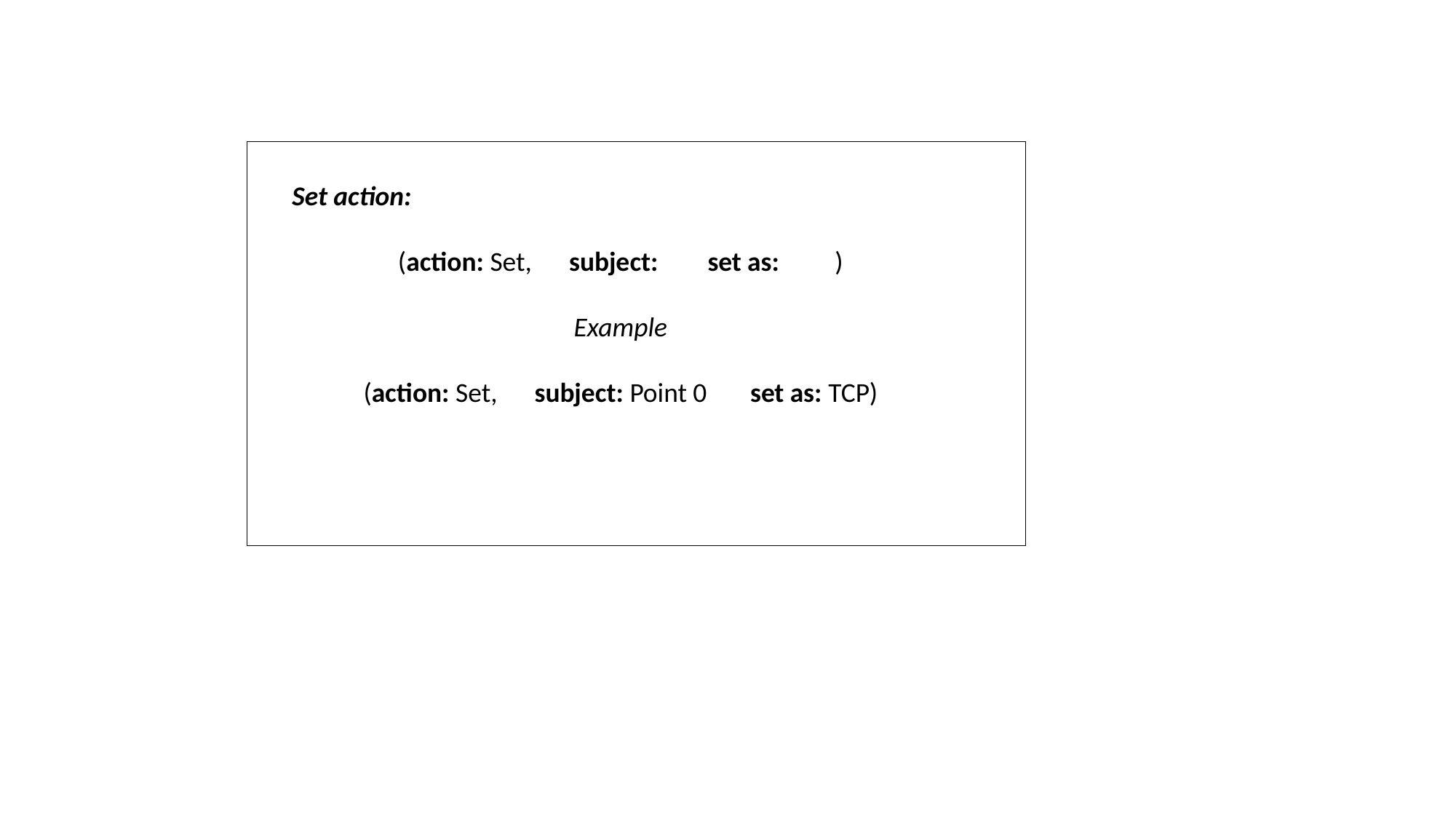

Set action:

(action: Set,      subject:        set as:         )

Example

(action: Set,      subject: Point 0       set as: TCP)